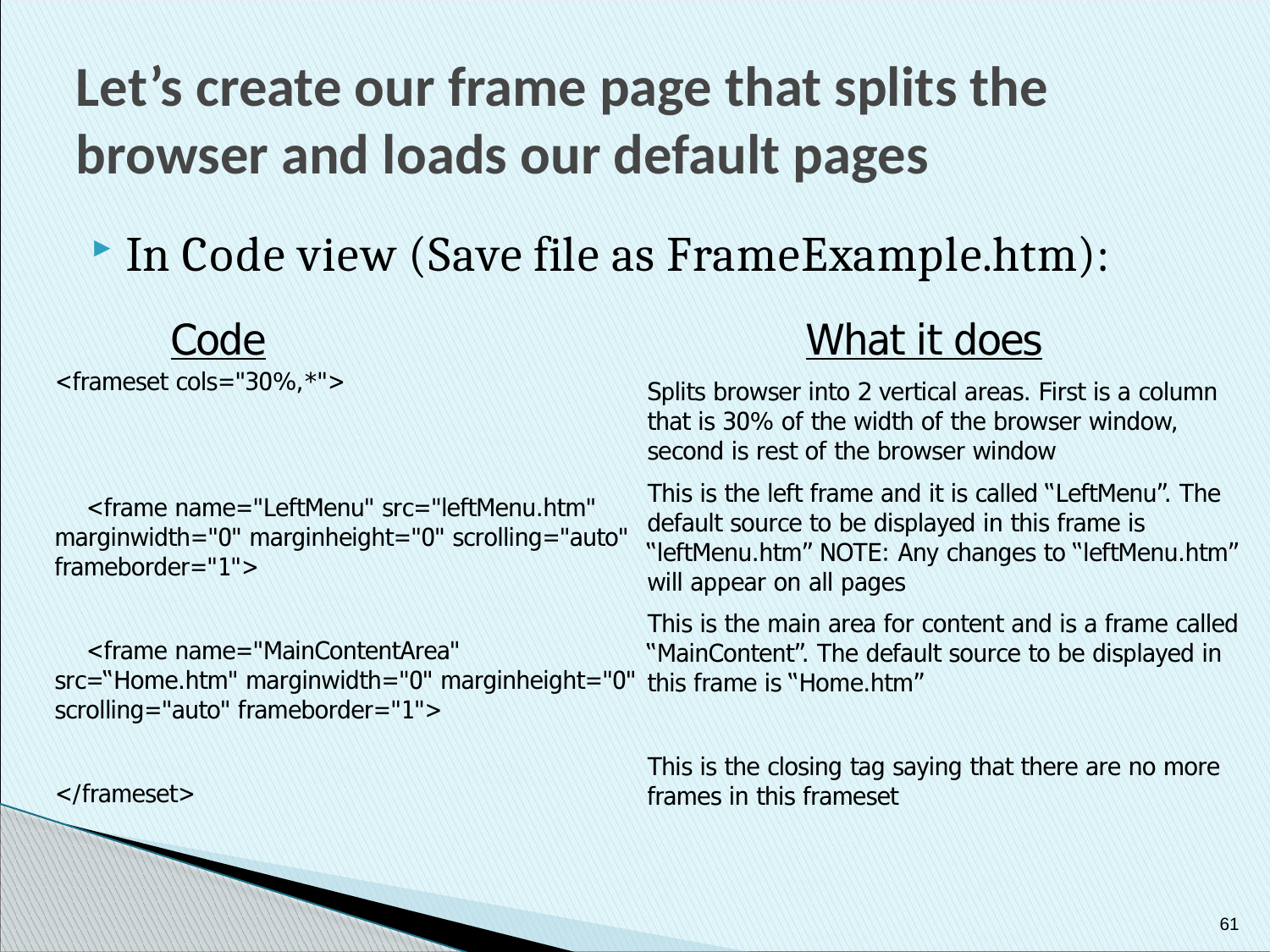

# Let’s create our frame page that splits the browser and loads our default pages
In Code view (Save file as FrameExample.htm):

Code
What it does
<frameset cols="30%,*">

    <frame name="LeftMenu" src="leftMenu.htm" marginwidth="0" marginheight="0" scrolling="auto" frameborder="1">

    <frame name="MainContentArea" src=“Home.htm" marginwidth="0" marginheight="0" scrolling="auto" frameborder="1">

</frameset>
Splits browser into 2 vertical areas. First is a column that is 30% of the width of the browser window, second is rest of the browser window
This is the left frame and it is called “LeftMenu”. The default source to be displayed in this frame is “leftMenu.htm” NOTE: Any changes to “leftMenu.htm” will appear on all pages
This is the main area for content and is a frame called “MainContent”. The default source to be displayed in this frame is “Home.htm”

This is the closing tag saying that there are no more frames in this frameset
61